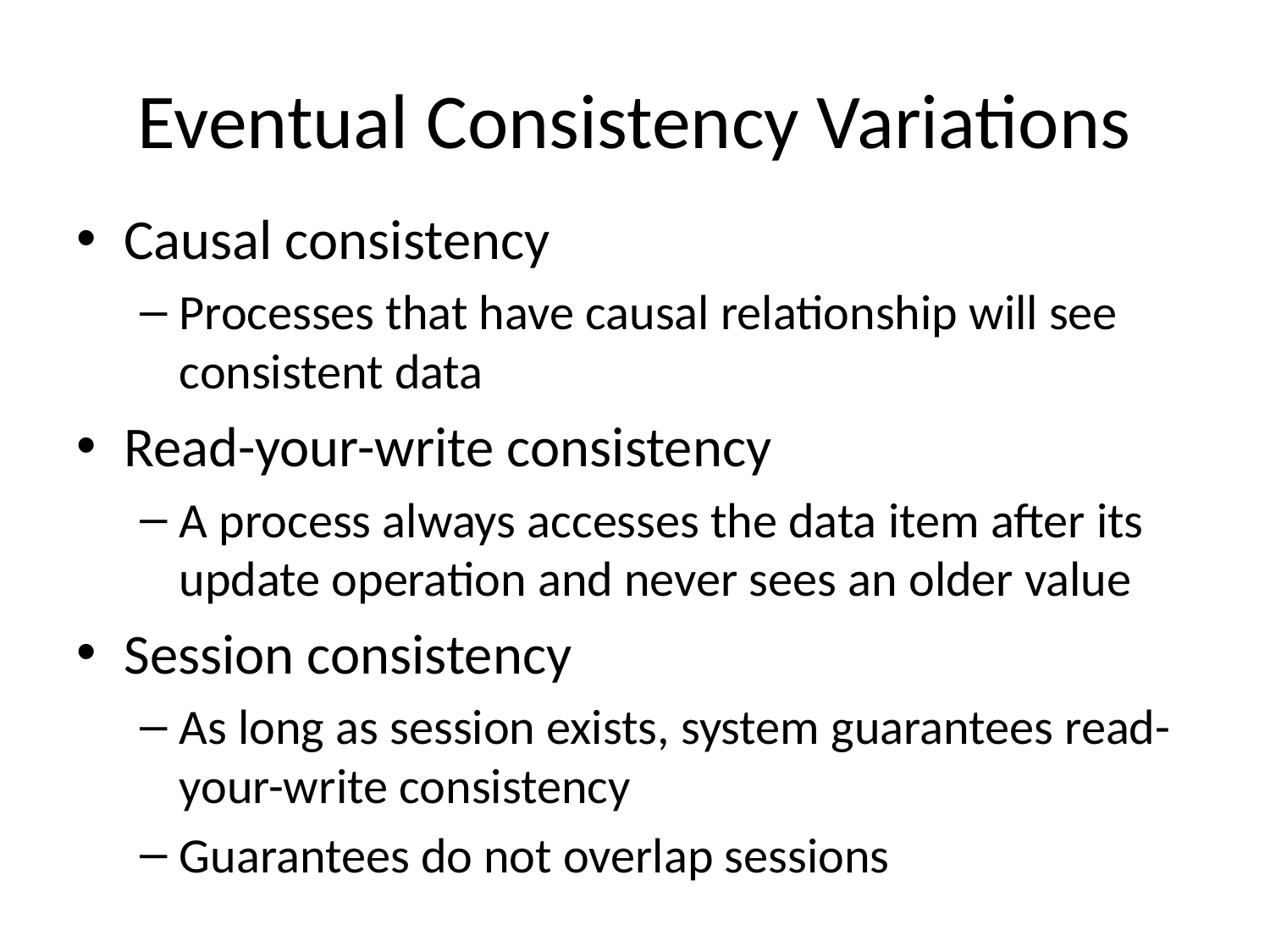

# Eventual Consistency Variations
Causal consistency
Processes that have causal relationship will see consistent data
Read-your-write consistency
A process always accesses the data item after its update operation and never sees an older value
Session consistency
As long as session exists, system guarantees read-your-write consistency
Guarantees do not overlap sessions